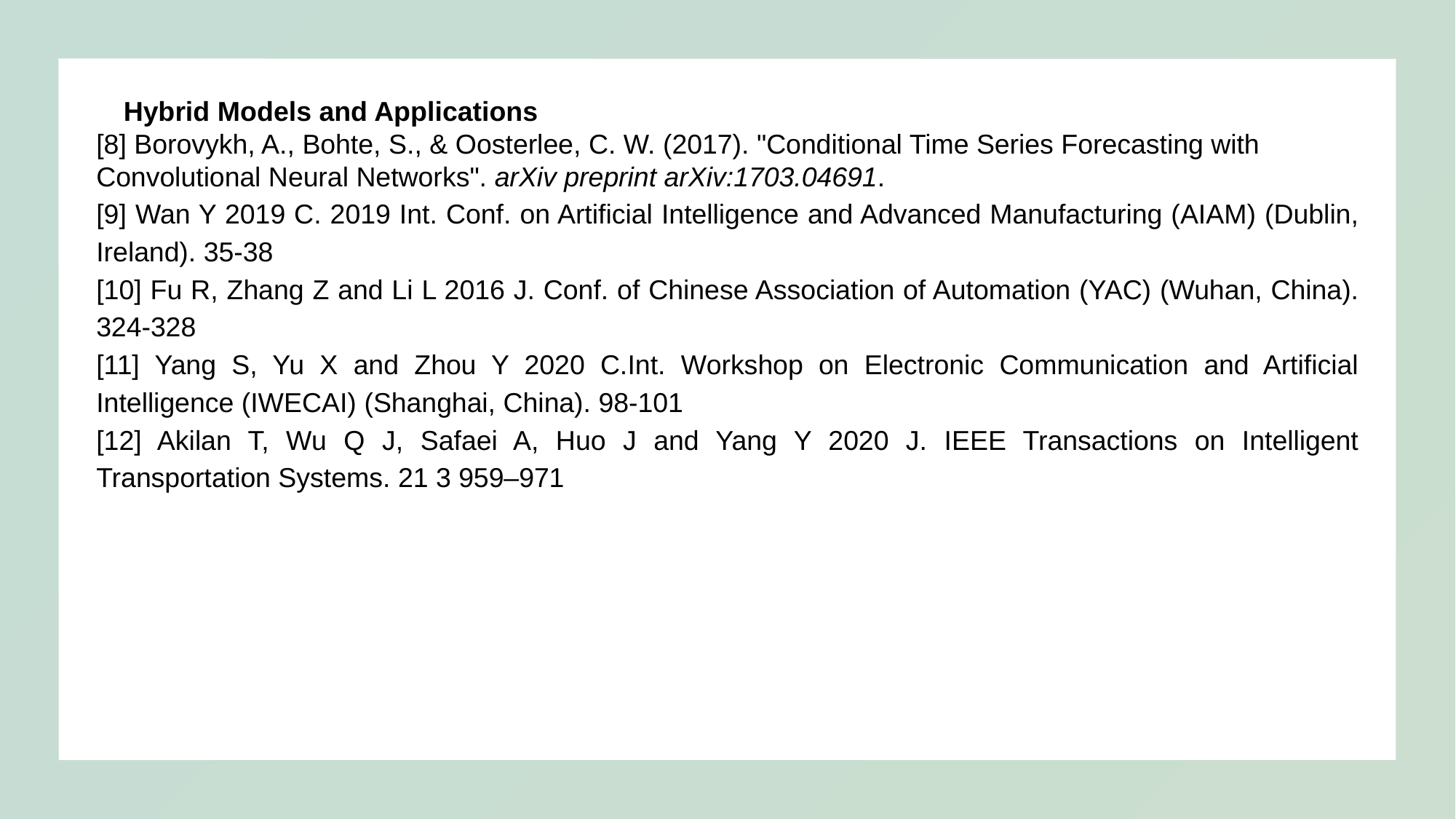

Hybrid Models and Applications
[8] Borovykh, A., Bohte, S., & Oosterlee, C. W. (2017). "Conditional Time Series Forecasting with Convolutional Neural Networks". arXiv preprint arXiv:1703.04691.
[9] Wan Y 2019 C. 2019 Int. Conf. on Artificial Intelligence and Advanced Manufacturing (AIAM) (Dublin, Ireland). 35-38
[10] Fu R, Zhang Z and Li L 2016 J. Conf. of Chinese Association of Automation (YAC) (Wuhan, China). 324-328
[11] Yang S, Yu X and Zhou Y 2020 C.Int. Workshop on Electronic Communication and Artificial Intelligence (IWECAI) (Shanghai, China). 98-101
[12] Akilan T, Wu Q J, Safaei A, Huo J and Yang Y 2020 J. IEEE Transactions on Intelligent Transportation Systems. 21 3 959–971